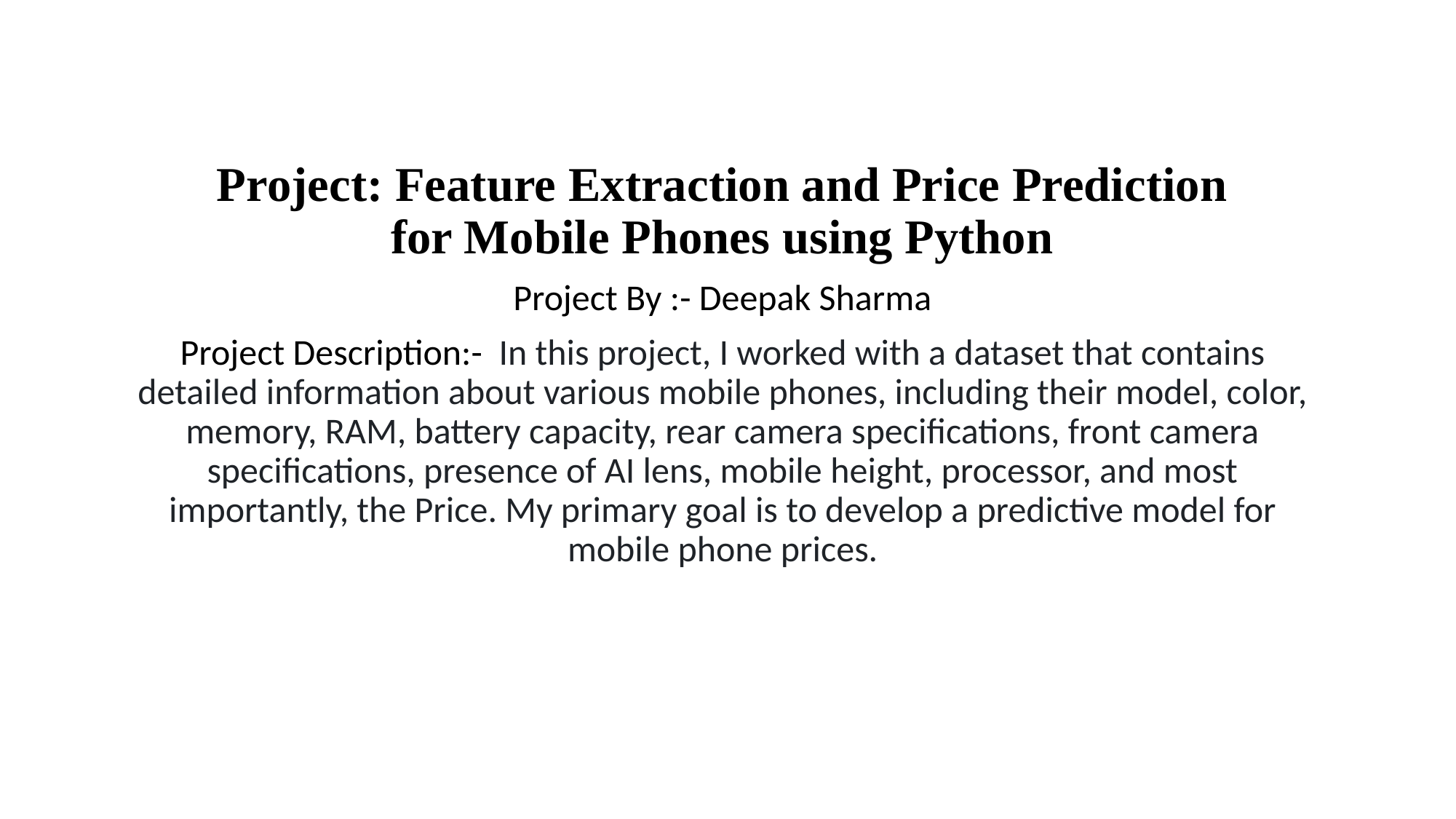

# Project: Feature Extraction and Price Prediction for Mobile Phones using Python
Project By :- Deepak Sharma
Project Description:-  In this project, I worked with a dataset that contains detailed information about various mobile phones, including their model, color, memory, RAM, battery capacity, rear camera specifications, front camera specifications, presence of AI lens, mobile height, processor, and most importantly, the Price. My primary goal is to develop a predictive model for mobile phone prices.